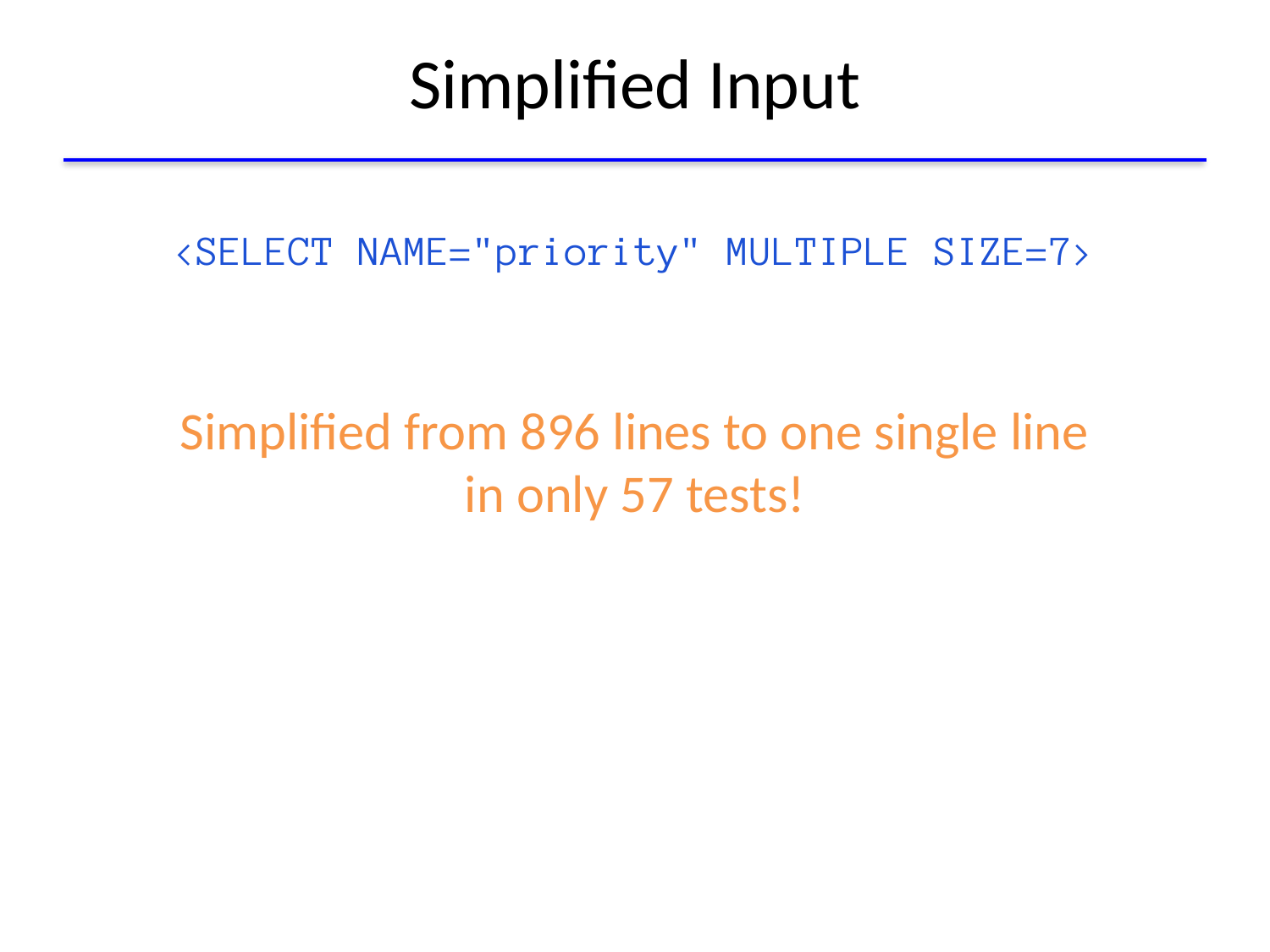

# Simplified Input
<SELECT NAME="priority" MULTIPLE SIZE=7>

Simplified from 896 lines to one single line
in only 57 tests!